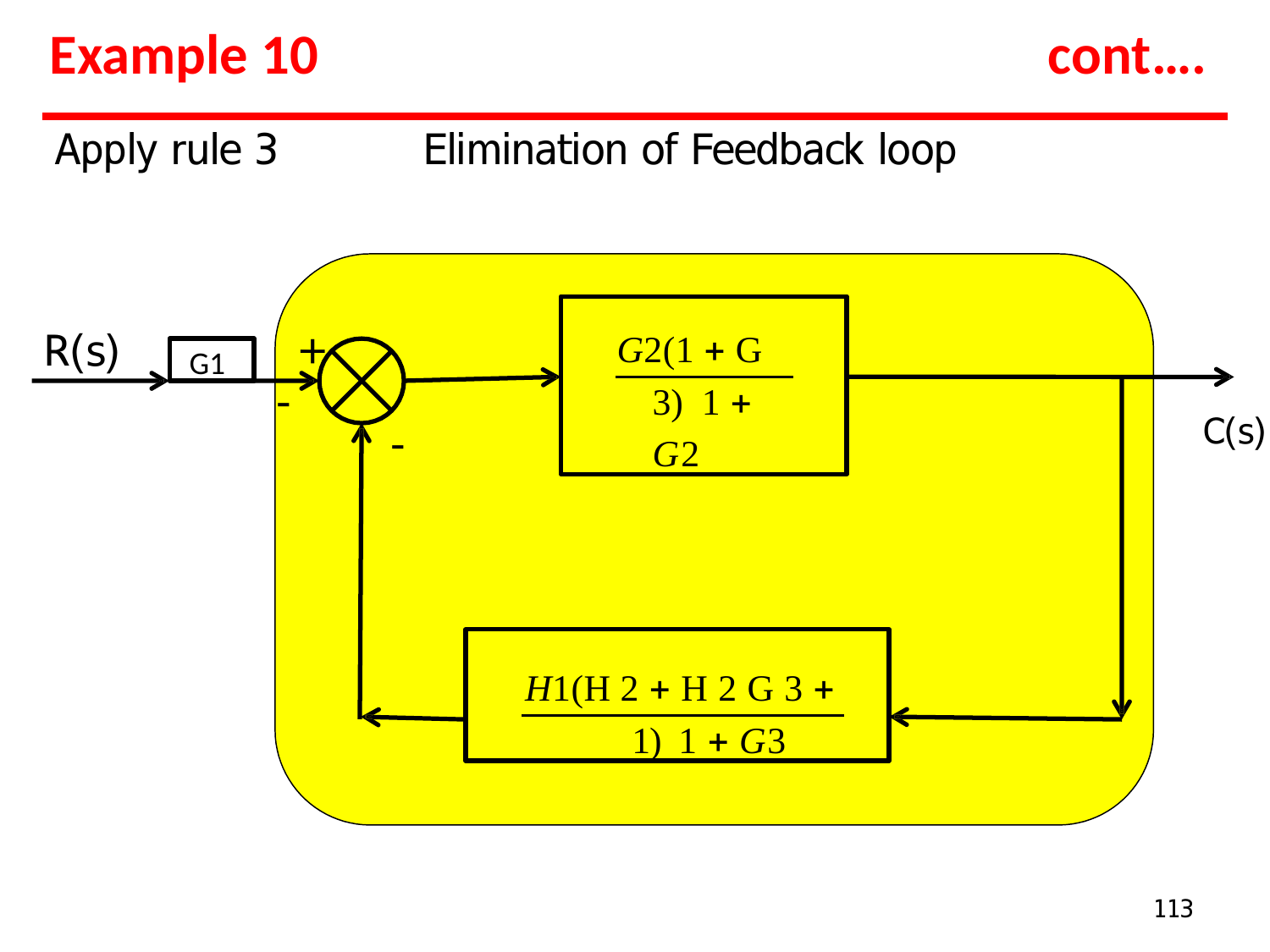

# Example 10
cont….

Apply rule 3
Elimination of Feedback loop

G2(1 + G 3)  1 + G2
+
R(s)
G1

-

C(s)
-

H1(H 2 + H 2 G 3 + 1)  1 + G3

113